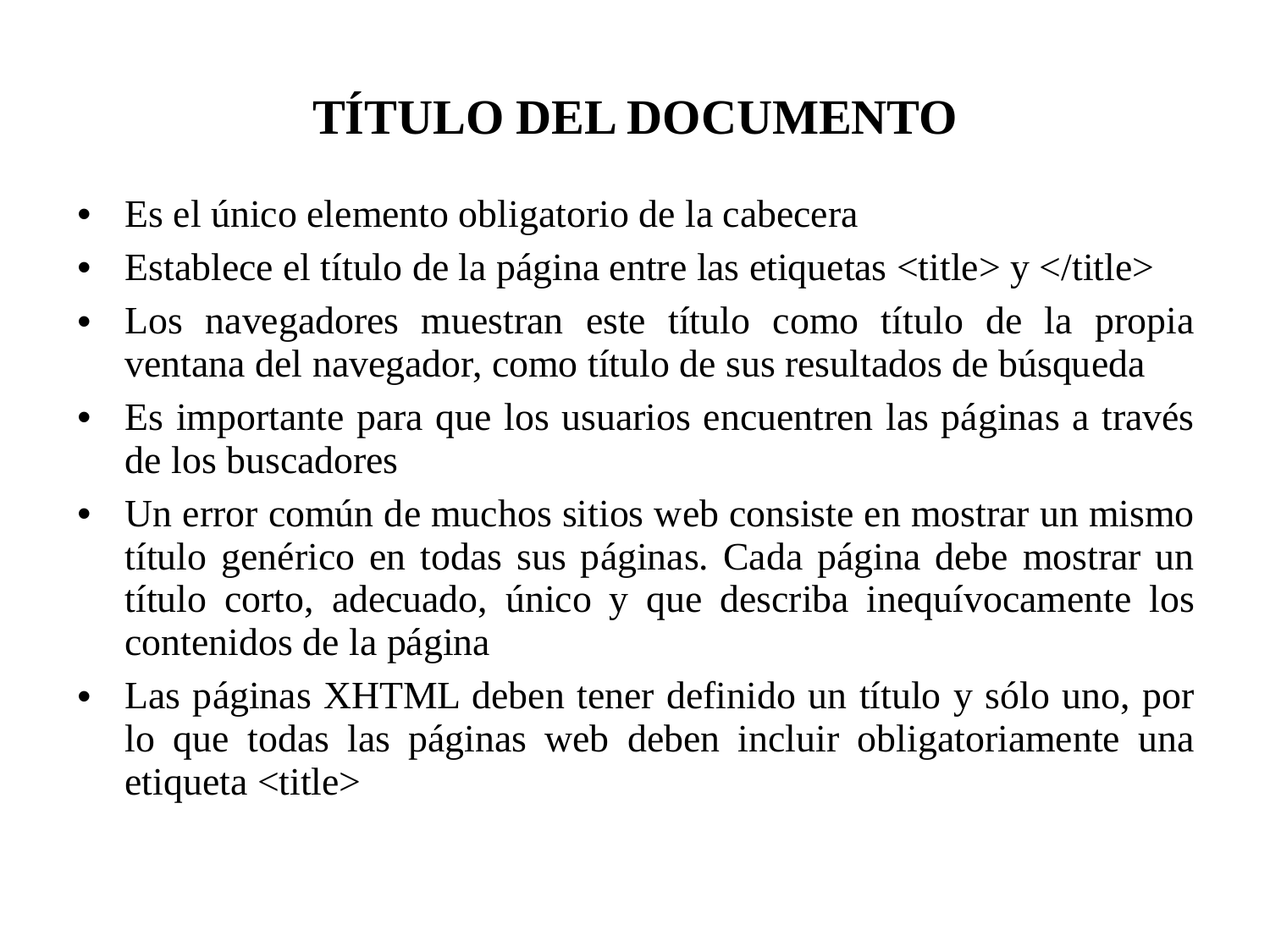

TÍTULO DEL DOCUMENTO
Es el único elemento obligatorio de la cabecera
Establece el título de la página entre las etiquetas <title> y </title>
Los navegadores muestran este título como título de la propia ventana del navegador, como título de sus resultados de búsqueda
Es importante para que los usuarios encuentren las páginas a través de los buscadores
Un error común de muchos sitios web consiste en mostrar un mismo título genérico en todas sus páginas. Cada página debe mostrar un título corto, adecuado, único y que describa inequívocamente los contenidos de la página
Las páginas XHTML deben tener definido un título y sólo uno, por lo que todas las páginas web deben incluir obligatoriamente una etiqueta <title>